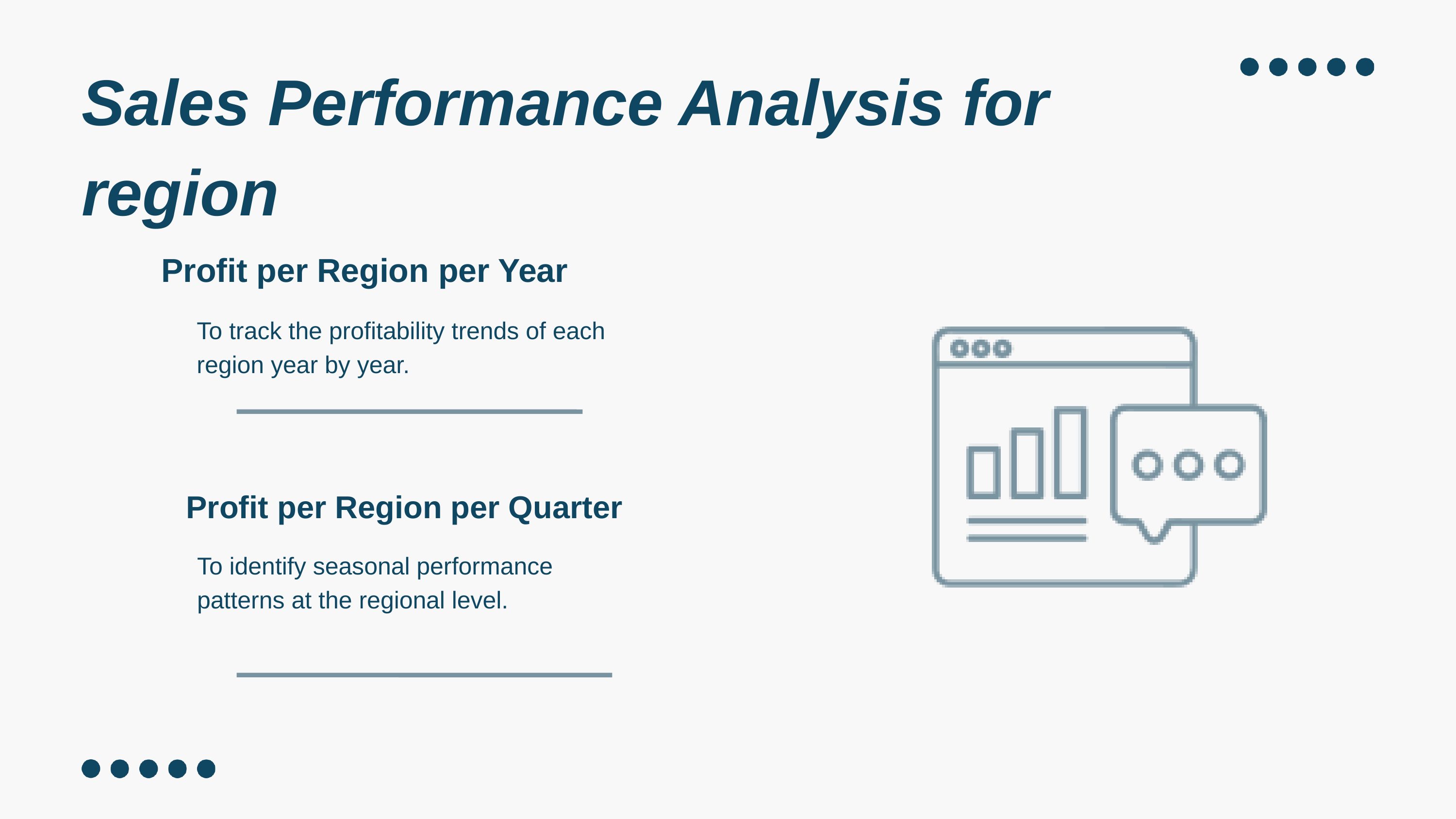

Sales Performance Analysis for region

Profit per Region per Year
To track the profitability trends of each region year by year.

Profit per Region per Quarter
To identify seasonal performance patterns at the regional level.